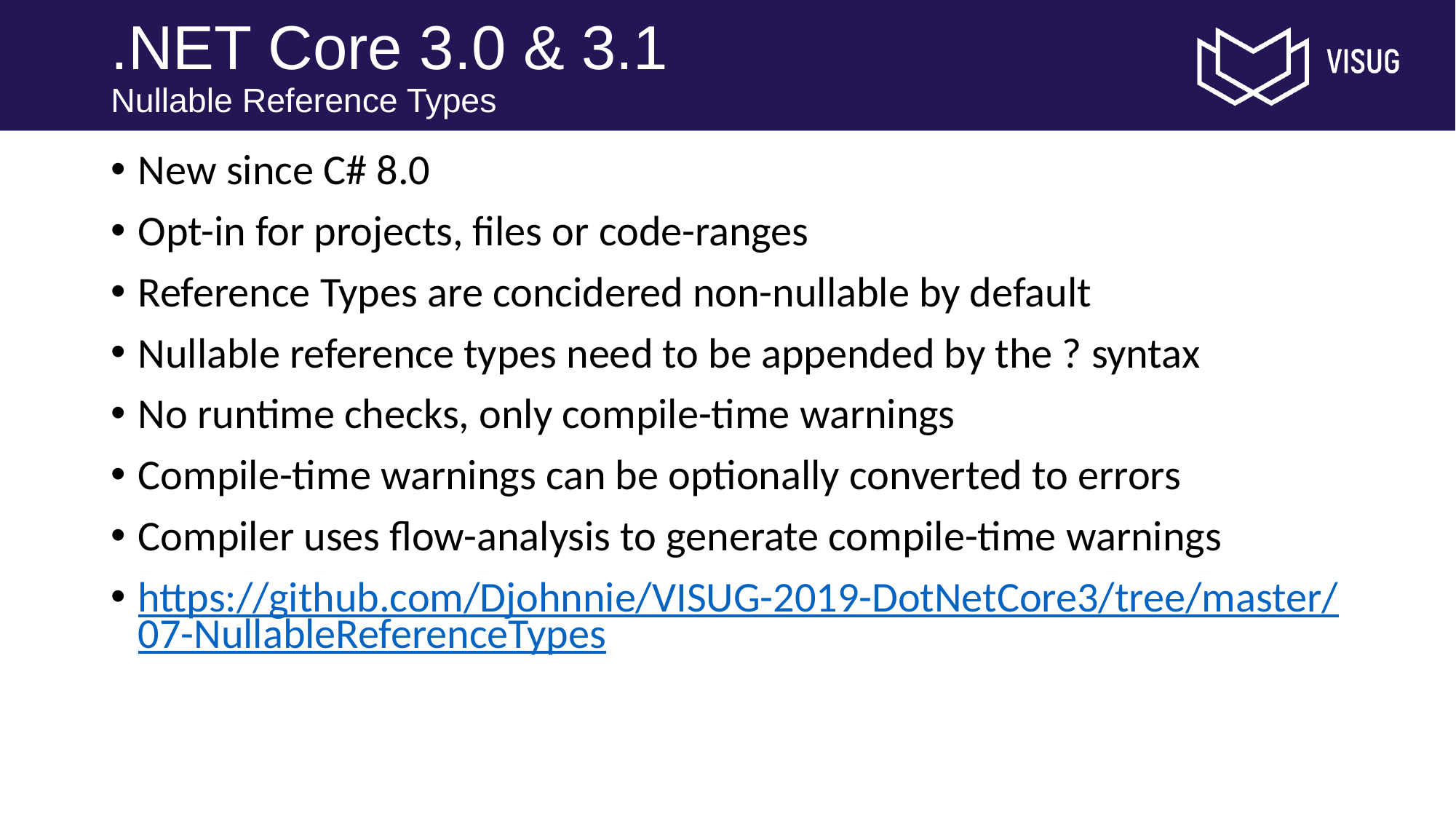

# .NET Core 3.0 & 3.1 Nullable Reference Types
New since C# 8.0
Opt-in for projects, files or code-ranges
Reference Types are concidered non-nullable by default
Nullable reference types need to be appended by the ? syntax
No runtime checks, only compile-time warnings
Compile-time warnings can be optionally converted to errors
Compiler uses flow-analysis to generate compile-time warnings
https://github.com/Djohnnie/VISUG-2019-DotNetCore3/tree/master/07-NullableReferenceTypes